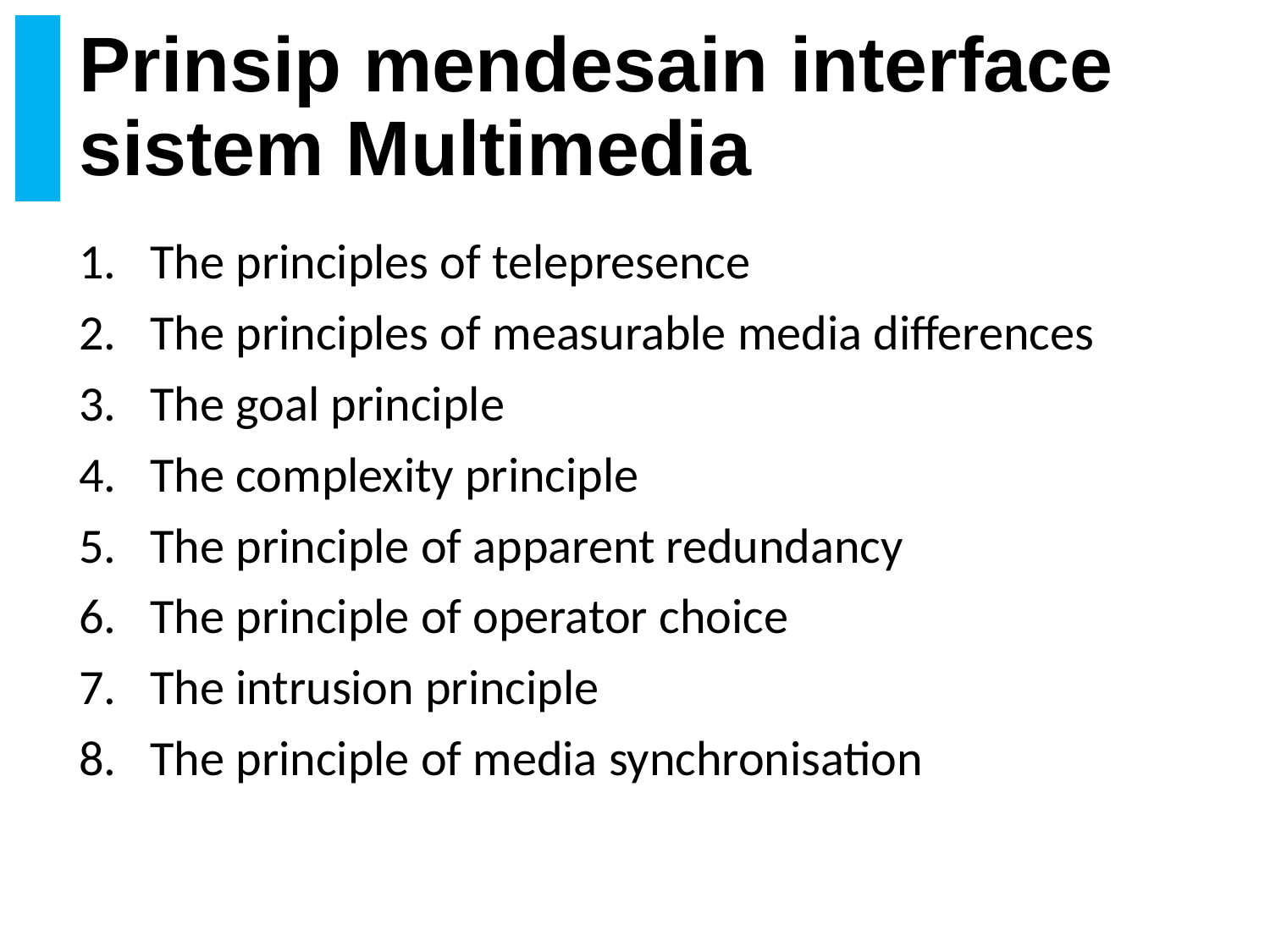

# Prinsip mendesain interface sistem Multimedia
The principles of telepresence
The principles of measurable media differences
The goal principle
The complexity principle
The principle of apparent redundancy
The principle of operator choice
The intrusion principle
The principle of media synchronisation